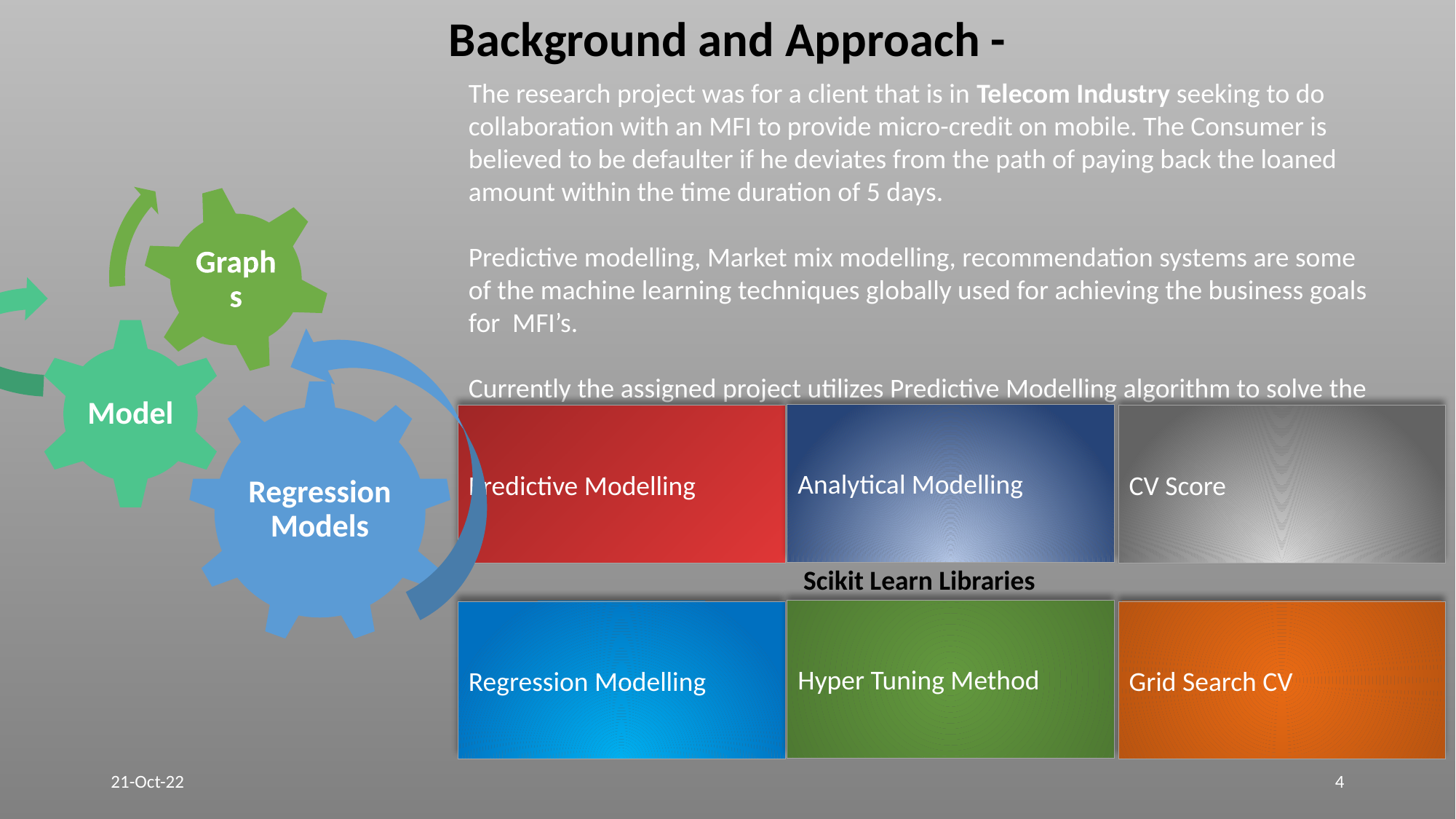

Background and Approach -
Regression Models
Model
Graphs
The research project was for a client that is in Telecom Industry seeking to do collaboration with an MFI to provide micro-credit on mobile. The Consumer is believed to be defaulter if he deviates from the path of paying back the loaned amount within the time duration of 5 days.

Predictive modelling, Market mix modelling, recommendation systems are some of the machine learning techniques globally used for achieving the business goals for  MFI’s.

Currently the assigned project utilizes Predictive Modelling algorithm to solve the business statement.

Analytical Modelling
Predictive Modelling
CV Score
Scikit Learn Libraries
Hyper Tuning Method
Regression Modelling
Grid Search CV
21-Oct-22
4